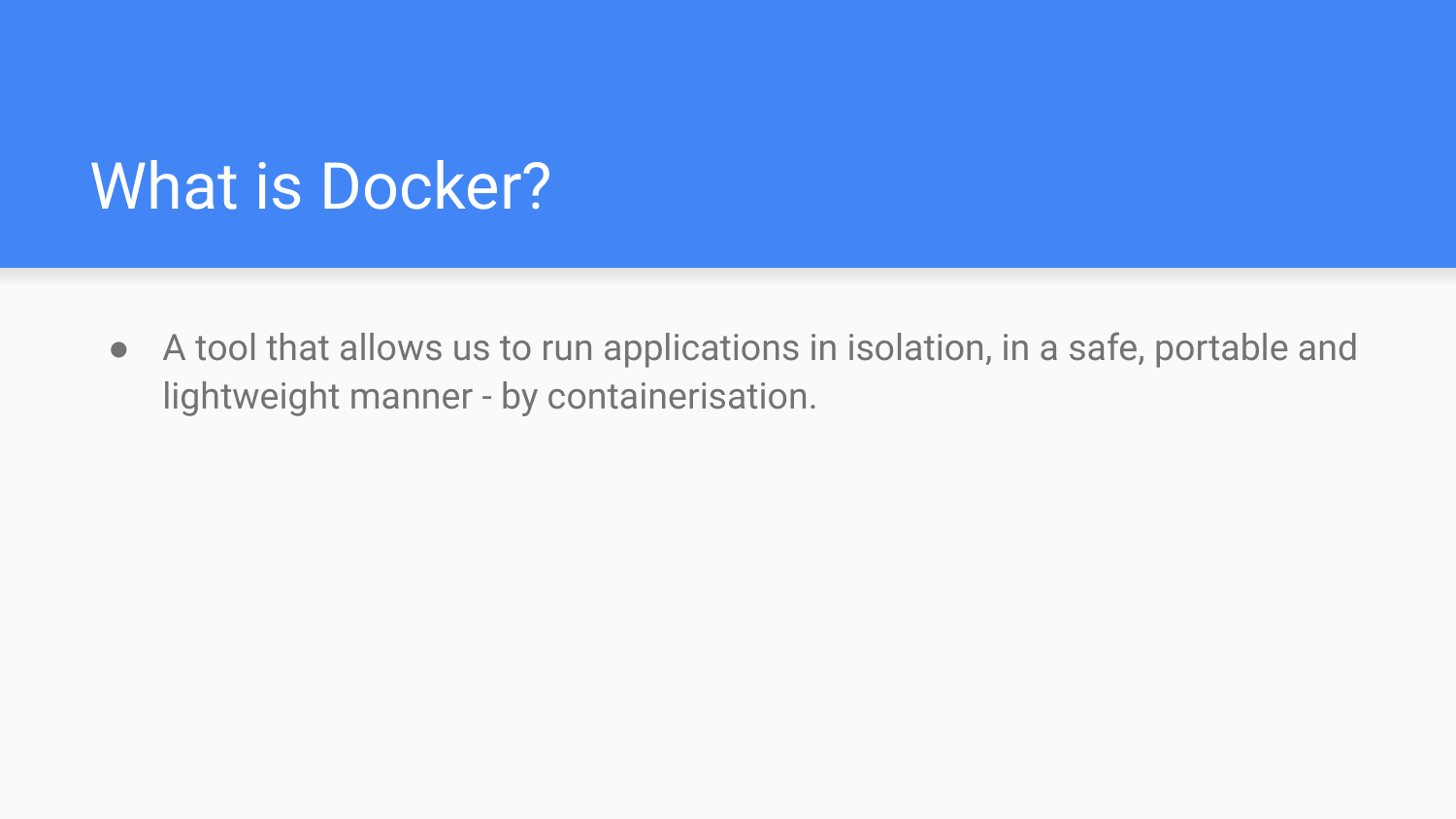

# What is Docker?
A tool that allows us to run applications in isolation, in a safe, portable and lightweight manner - by containerisation.